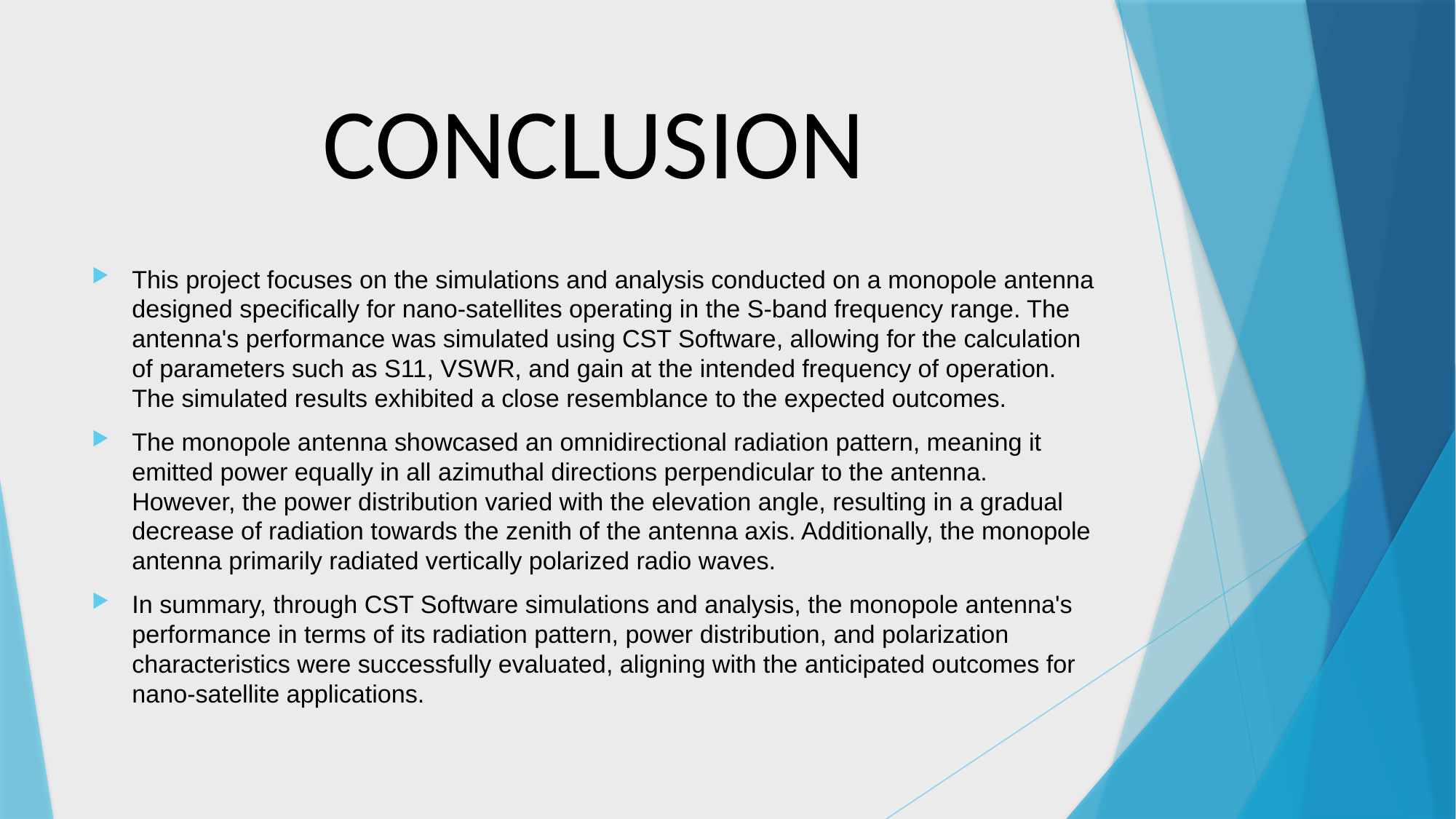

# CONCLUSION
This project focuses on the simulations and analysis conducted on a monopole antenna designed specifically for nano-satellites operating in the S-band frequency range. The antenna's performance was simulated using CST Software, allowing for the calculation of parameters such as S11, VSWR, and gain at the intended frequency of operation. The simulated results exhibited a close resemblance to the expected outcomes.
The monopole antenna showcased an omnidirectional radiation pattern, meaning it emitted power equally in all azimuthal directions perpendicular to the antenna. However, the power distribution varied with the elevation angle, resulting in a gradual decrease of radiation towards the zenith of the antenna axis. Additionally, the monopole antenna primarily radiated vertically polarized radio waves.
In summary, through CST Software simulations and analysis, the monopole antenna's performance in terms of its radiation pattern, power distribution, and polarization characteristics were successfully evaluated, aligning with the anticipated outcomes for nano-satellite applications.